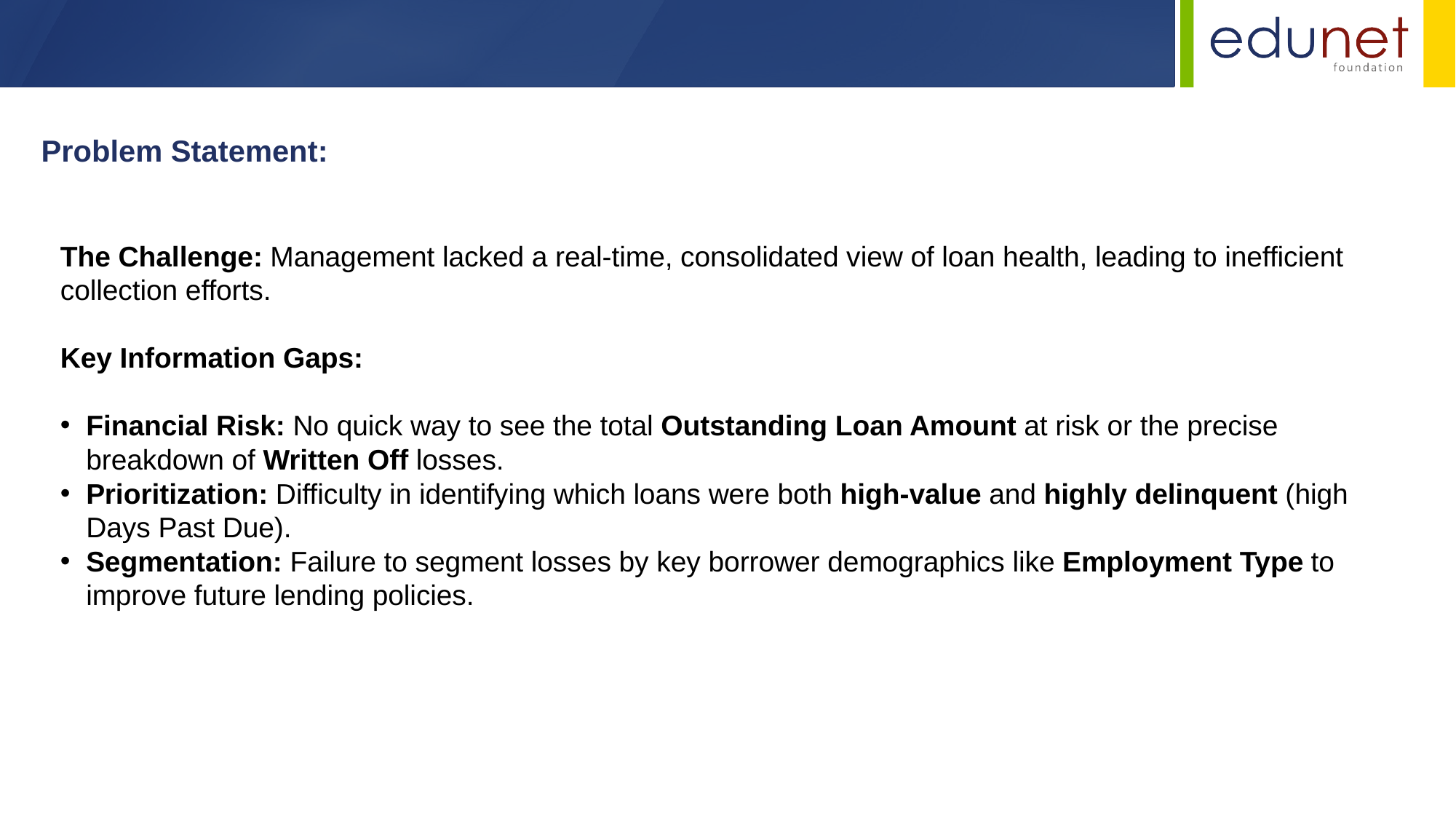

Problem Statement:

The Challenge: Management lacked a real-time, consolidated view of loan health, leading to inefficient collection efforts.

Key Information Gaps:

Financial Risk: No quick way to see the total Outstanding Loan Amount at risk or the precise breakdown of Written Off losses.
Prioritization: Difficulty in identifying which loans were both high-value and highly delinquent (high Days Past Due).
Segmentation: Failure to segment losses by key borrower demographics like Employment Type to improve future lending policies.